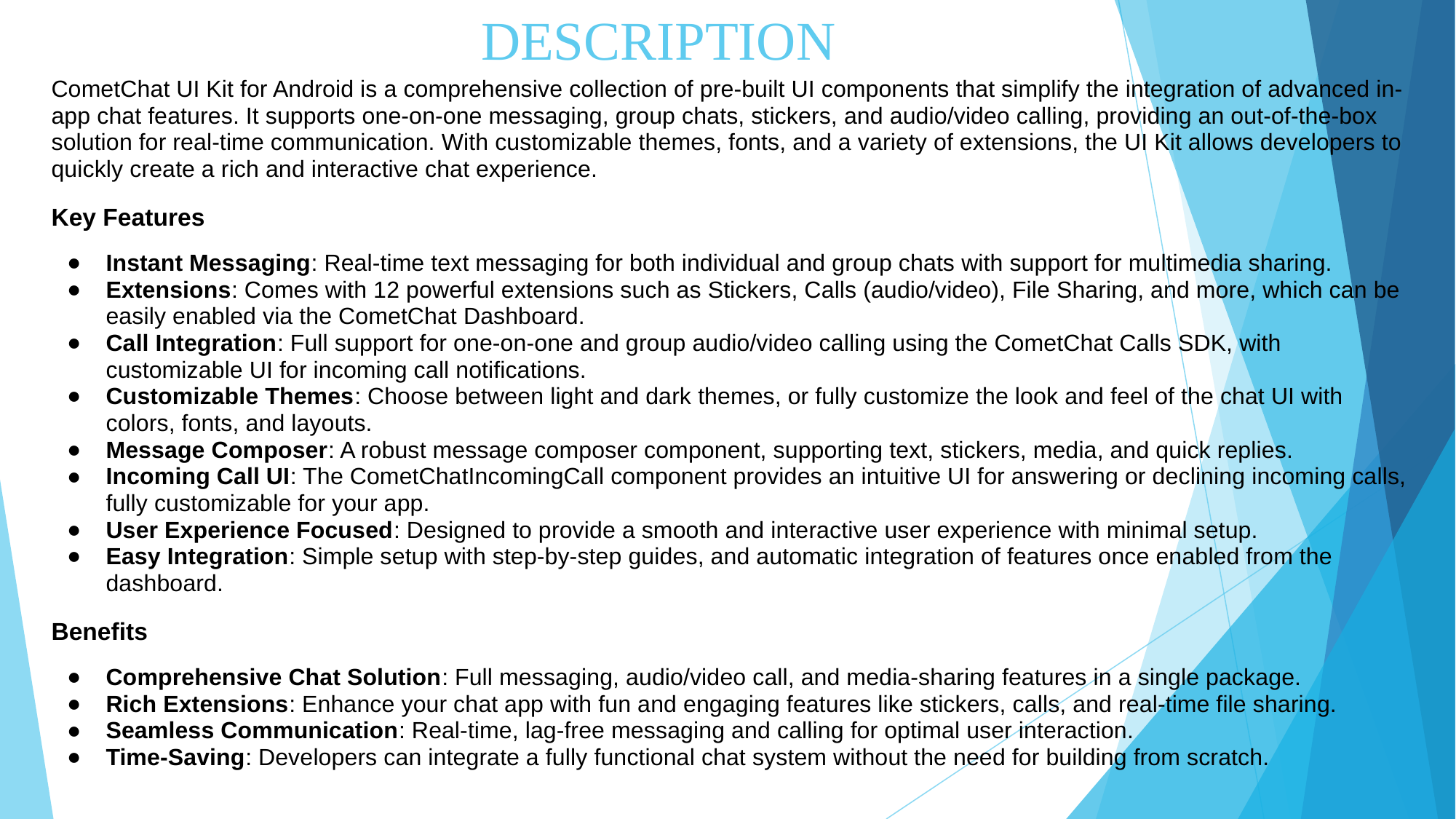

# DESCRIPTION
CometChat UI Kit for Android is a comprehensive collection of pre-built UI components that simplify the integration of advanced in-app chat features. It supports one-on-one messaging, group chats, stickers, and audio/video calling, providing an out-of-the-box solution for real-time communication. With customizable themes, fonts, and a variety of extensions, the UI Kit allows developers to quickly create a rich and interactive chat experience.
Key Features
Instant Messaging: Real-time text messaging for both individual and group chats with support for multimedia sharing.
Extensions: Comes with 12 powerful extensions such as Stickers, Calls (audio/video), File Sharing, and more, which can be easily enabled via the CometChat Dashboard.
Call Integration: Full support for one-on-one and group audio/video calling using the CometChat Calls SDK, with customizable UI for incoming call notifications.
Customizable Themes: Choose between light and dark themes, or fully customize the look and feel of the chat UI with colors, fonts, and layouts.
Message Composer: A robust message composer component, supporting text, stickers, media, and quick replies.
Incoming Call UI: The CometChatIncomingCall component provides an intuitive UI for answering or declining incoming calls, fully customizable for your app.
User Experience Focused: Designed to provide a smooth and interactive user experience with minimal setup.
Easy Integration: Simple setup with step-by-step guides, and automatic integration of features once enabled from the dashboard.
Benefits
Comprehensive Chat Solution: Full messaging, audio/video call, and media-sharing features in a single package.
Rich Extensions: Enhance your chat app with fun and engaging features like stickers, calls, and real-time file sharing.
Seamless Communication: Real-time, lag-free messaging and calling for optimal user interaction.
Time-Saving: Developers can integrate a fully functional chat system without the need for building from scratch.